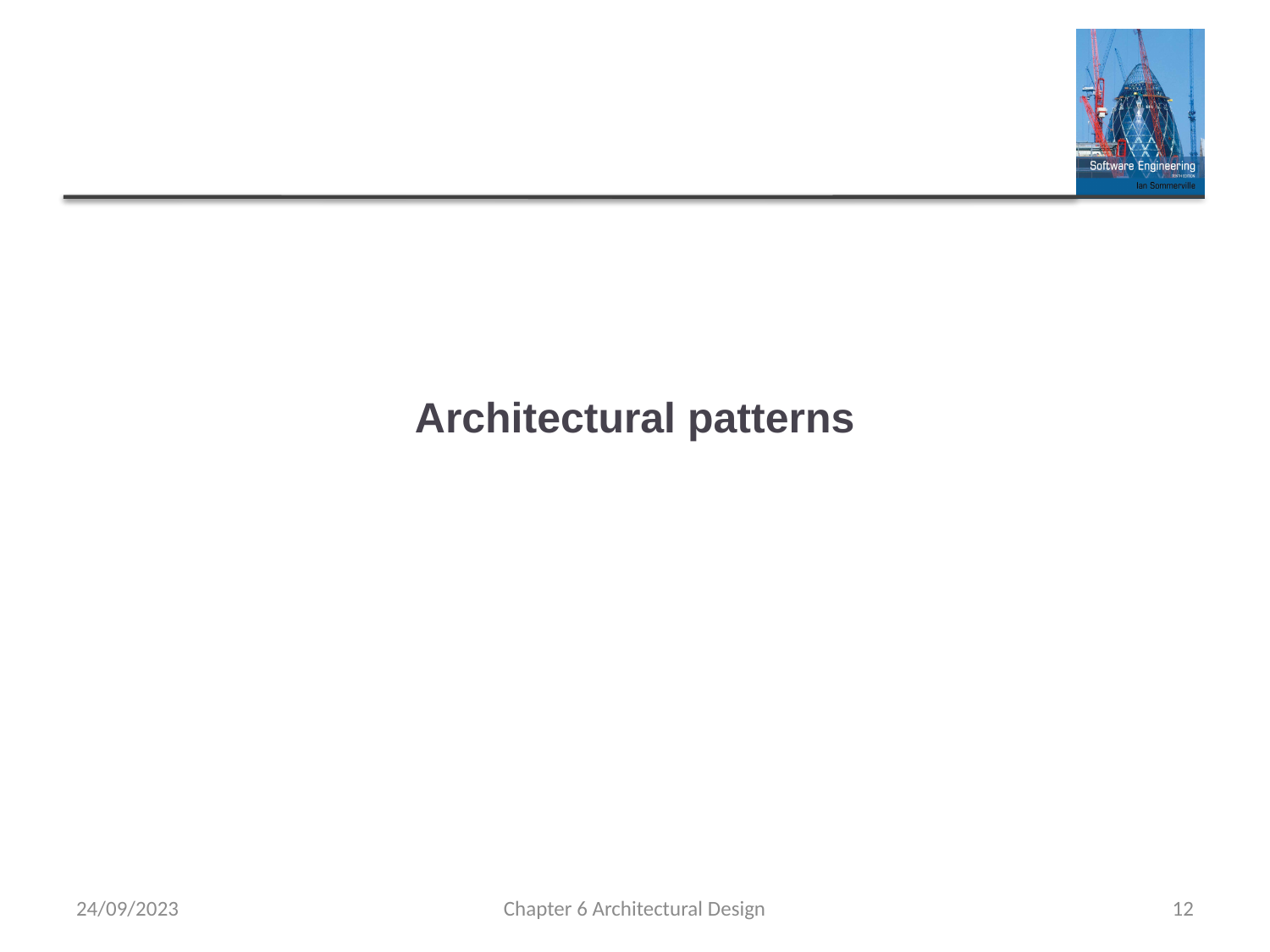

# Architectural patterns
24/09/2023
Chapter 6 Architectural Design
12